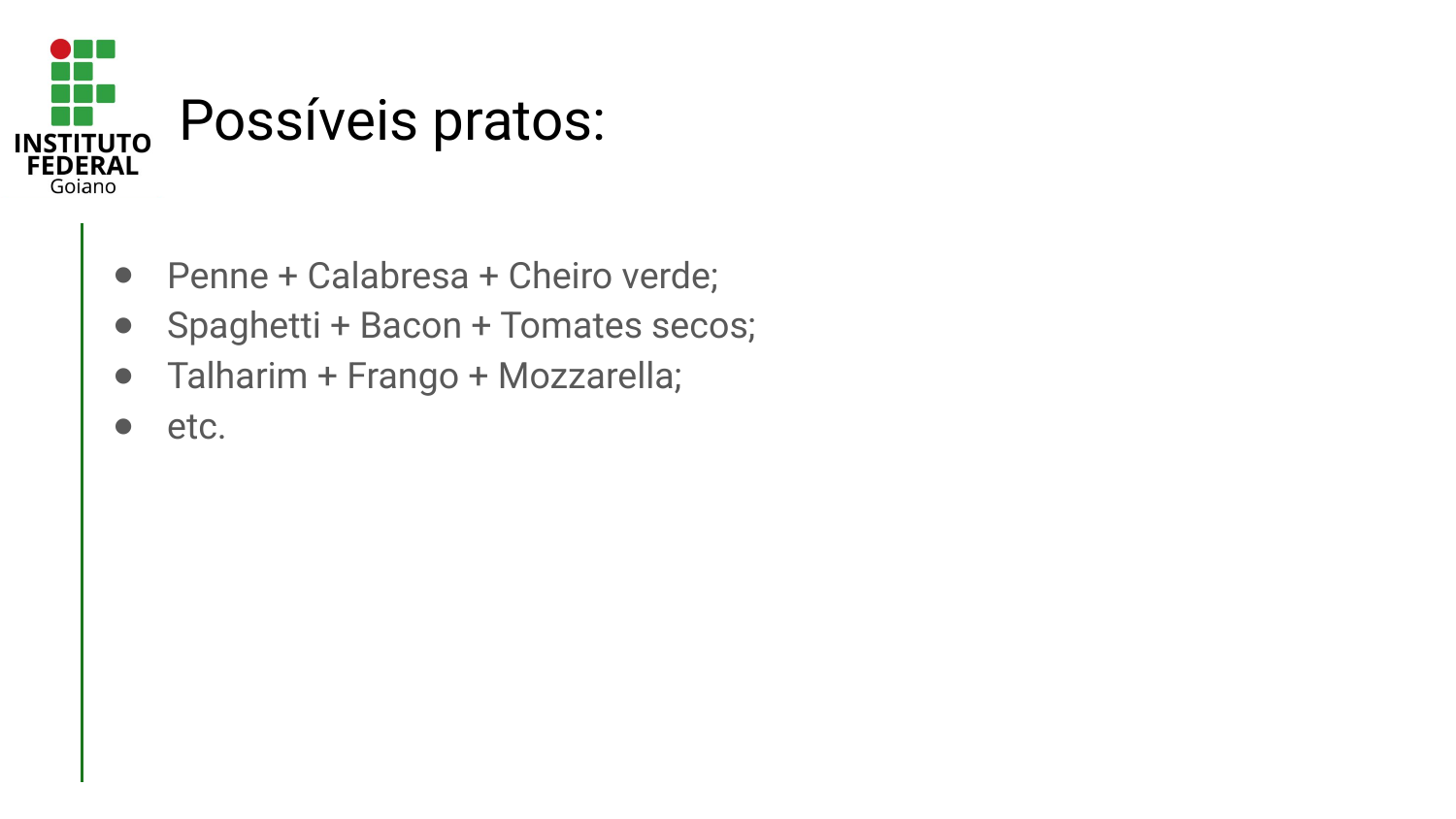

# Possíveis pratos:
Penne + Calabresa + Cheiro verde;
Spaghetti + Bacon + Tomates secos;
Talharim + Frango + Mozzarella;
etc.